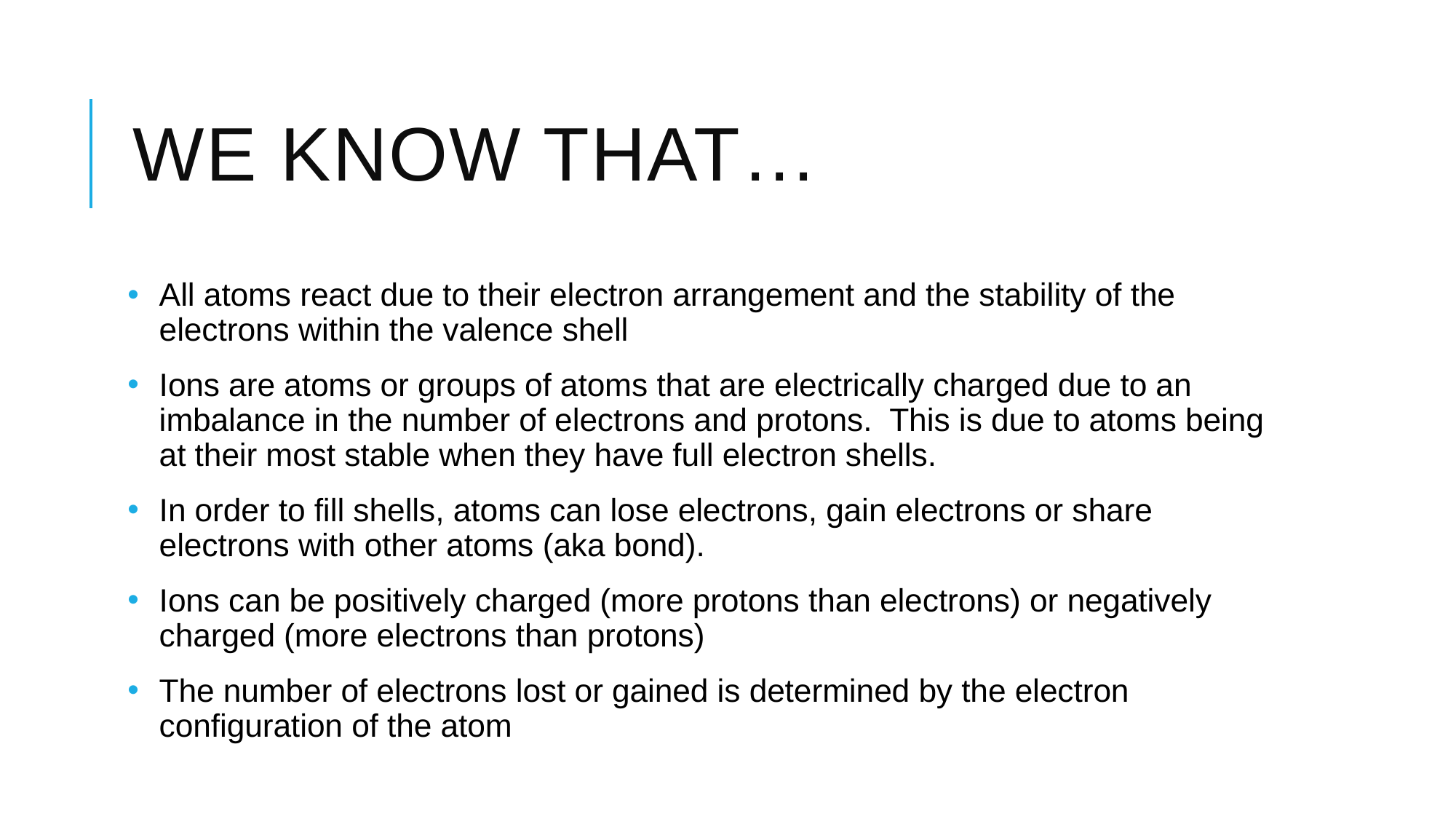

# We know that…
All atoms react due to their electron arrangement and the stability of the electrons within the valence shell
Ions are atoms or groups of atoms that are electrically charged due to an imbalance in the number of electrons and protons.  This is due to atoms being at their most stable when they have full electron shells.
In order to fill shells, atoms can lose electrons, gain electrons or share electrons with other atoms (aka bond).
Ions can be positively charged (more protons than electrons) or negatively charged (more electrons than protons)
The number of electrons lost or gained is determined by the electron configuration of the atom